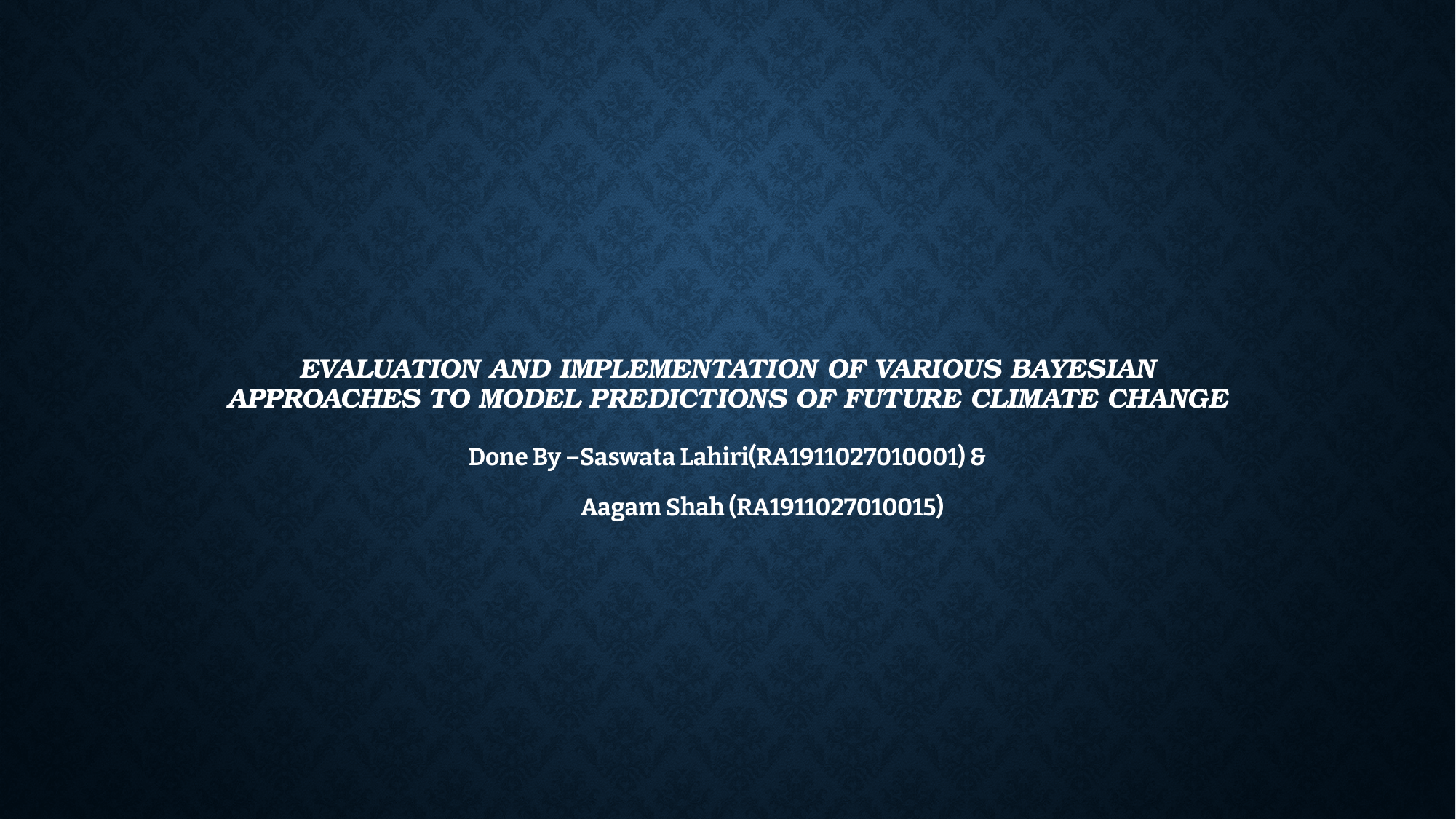

# EVALUATION AND IMPLEMENTATION OF VARIOUS BAYESIAN APPROACHES TO MODEL PREDICTIONS OF FUTURE CLIMATE CHANGE
Done By –Saswata Lahiri(RA1911027010001) &
                Aagam Shah (RA1911027010015)